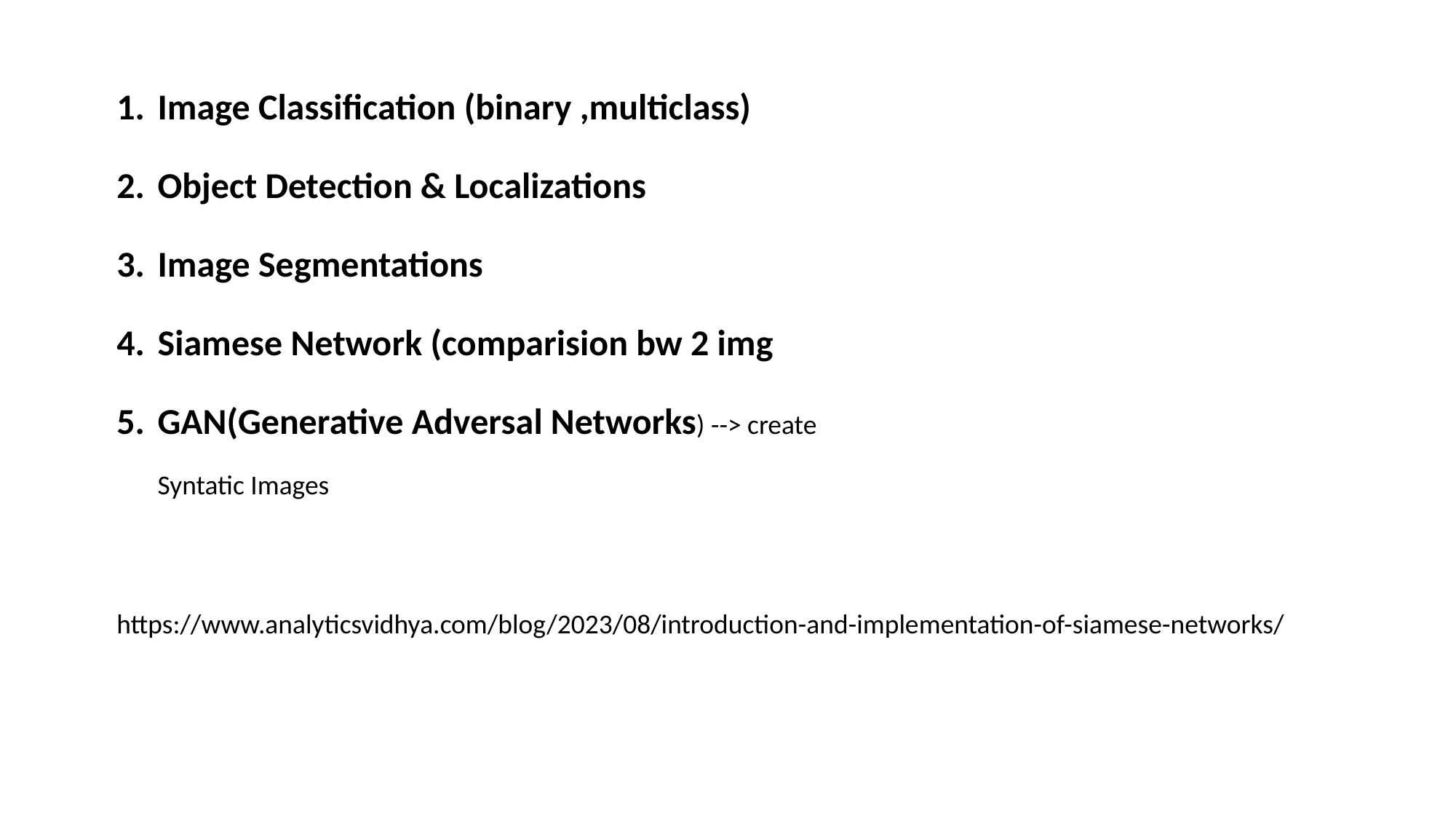

Image Classification (binary ,multiclass)
Object Detection & Localizations
Image Segmentations
Siamese Network (comparision bw 2 img
GAN(Generative Adversal Networks) --> create Syntatic Images

https://www.analyticsvidhya.com/blog/2023/08/introduction-and-implementation-of-siamese-networks/